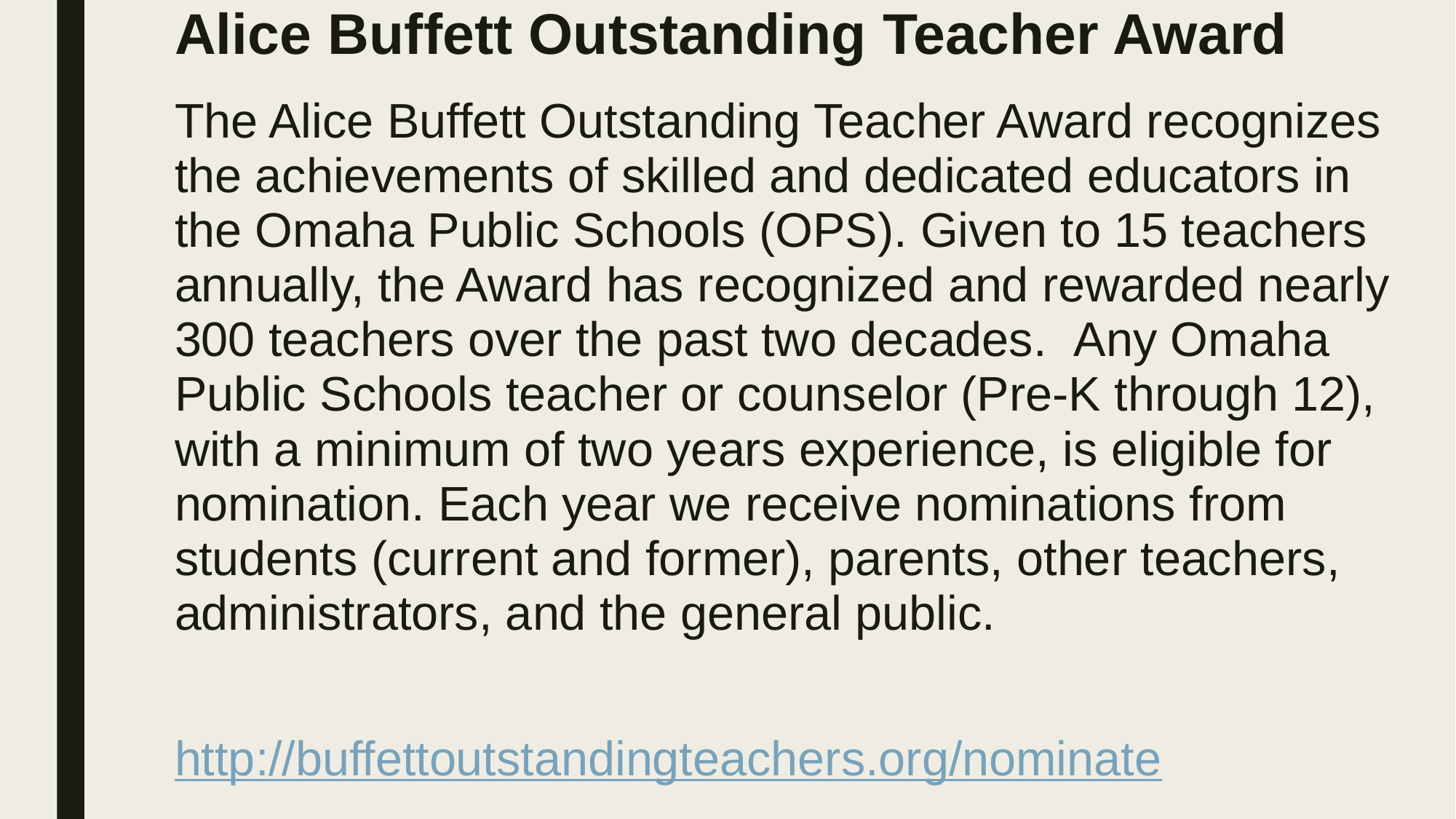

# Alice Buffett Outstanding Teacher Award
The Alice Buffett Outstanding Teacher Award recognizes the achievements of skilled and dedicated educators in the Omaha Public Schools (OPS). Given to 15 teachers annually, the Award has recognized and rewarded nearly 300 teachers over the past two decades.  Any Omaha Public Schools teacher or counselor (Pre-K through 12), with a minimum of two years experience, is eligible for nomination. Each year we receive nominations from students (current and former), parents, other teachers, administrators, and the general public.

http://buffettoutstandingteachers.org/nominate